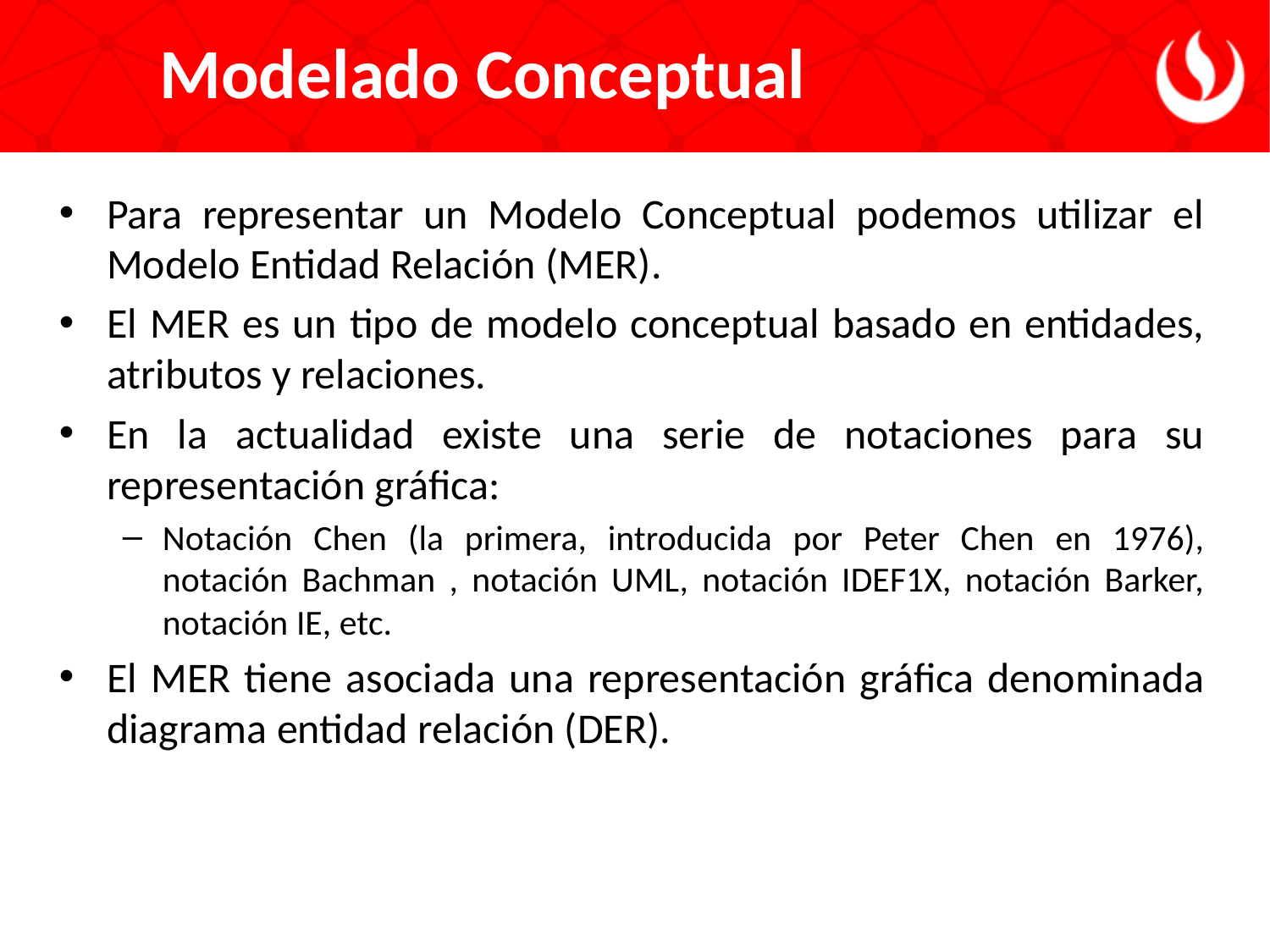

Modelado Conceptual
Para representar un Modelo Conceptual podemos utilizar el Modelo Entidad Relación (MER).
El MER es un tipo de modelo conceptual basado en entidades, atributos y relaciones.
En la actualidad existe una serie de notaciones para su representación gráfica:
Notación Chen (la primera, introducida por Peter Chen en 1976), notación Bachman , notación UML, notación IDEF1X, notación Barker, notación IE, etc.
El MER tiene asociada una representación gráfica denominada diagrama entidad relación (DER).